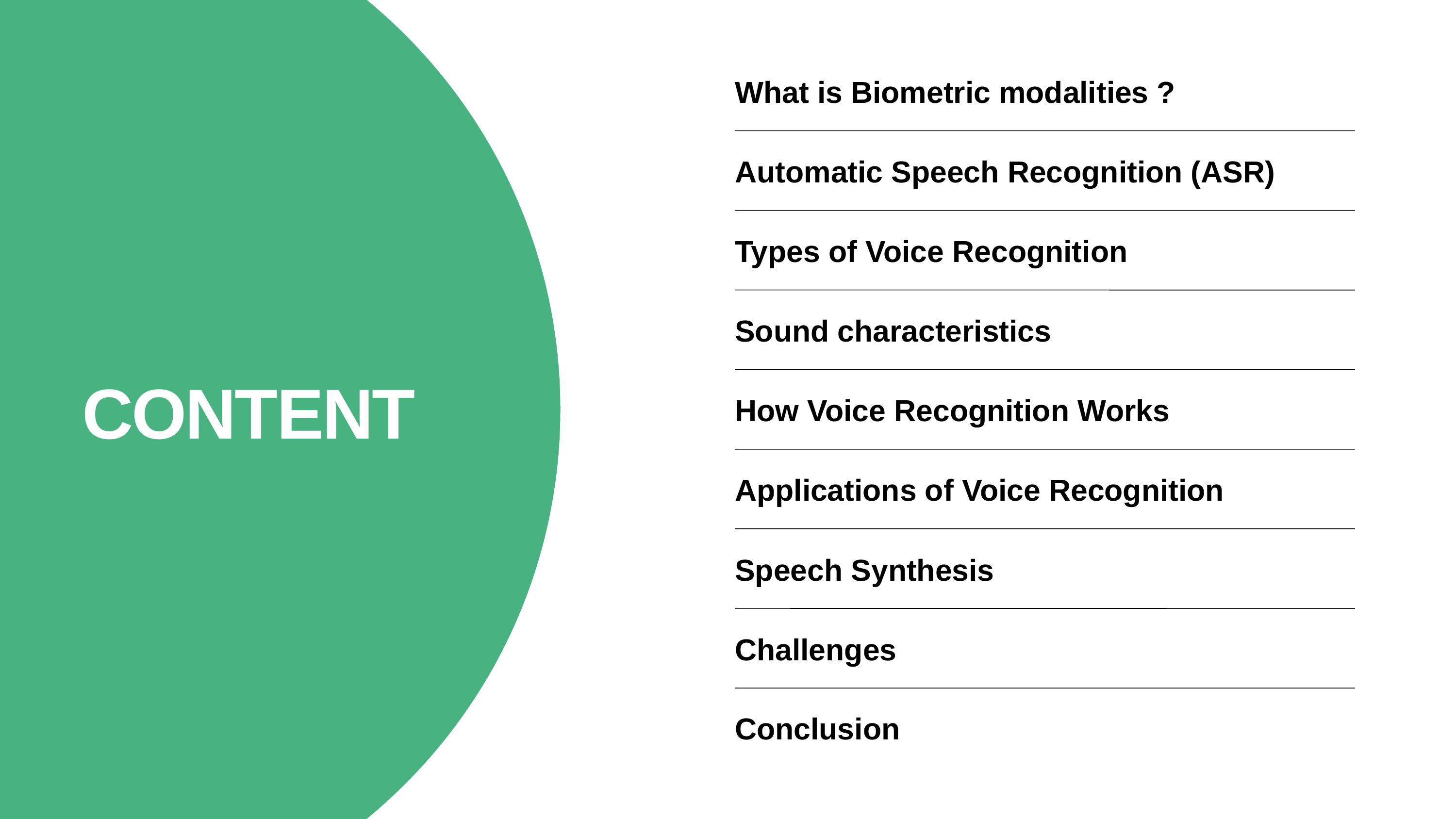

What is Biometric modalities ?

Automatic Speech Recognition (ASR)

Types of Voice Recognition

Sound characteristics
CONTENT

How Voice Recognition Works

Applications of Voice Recognition

Speech Synthesis

Challenges

Conclusion